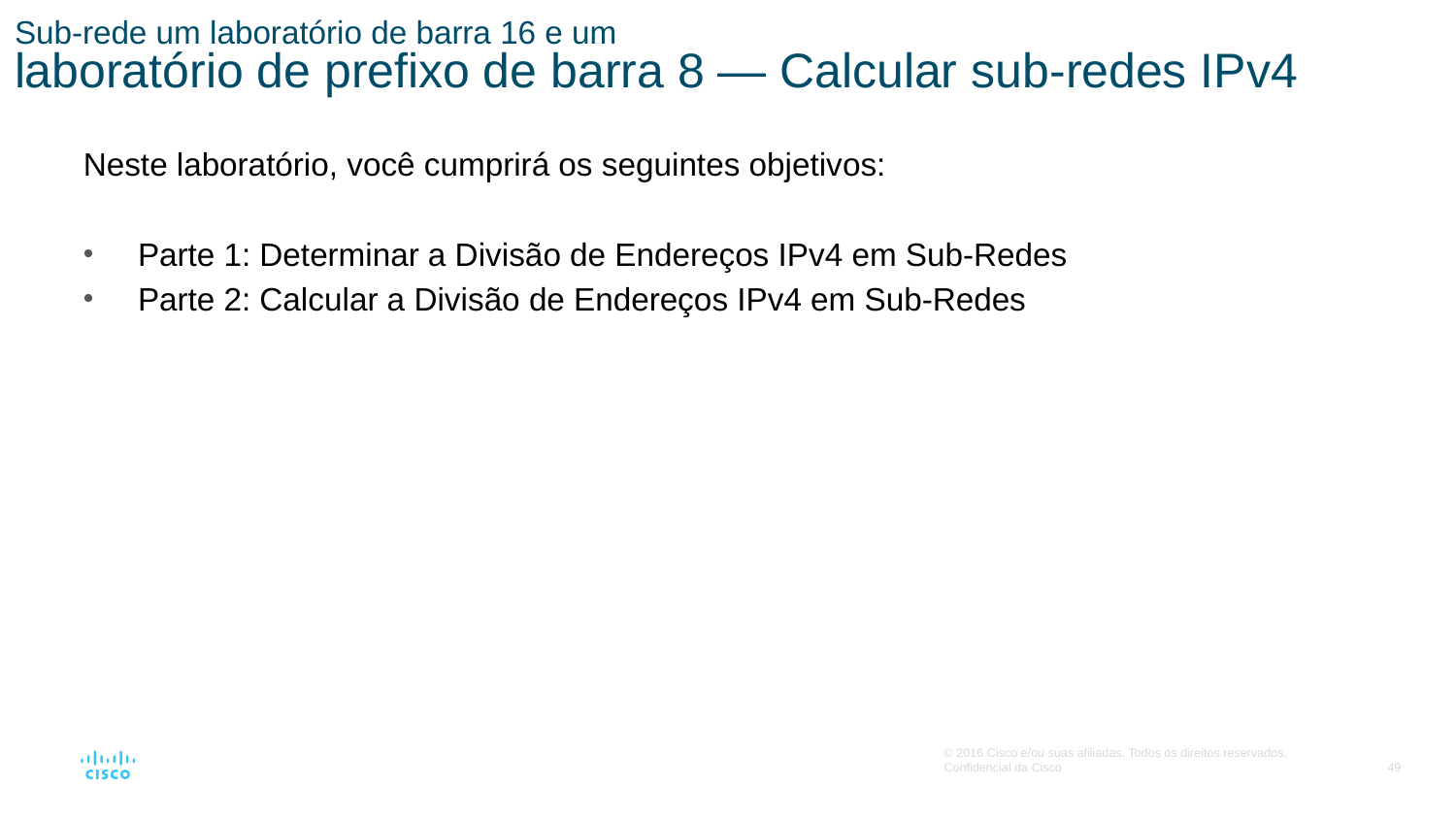

# Sub-rede um laboratório de barra 16 e um laboratório de prefixo de barra 8 — Calcular sub-redes IPv4
Neste laboratório, você cumprirá os seguintes objetivos:

Parte 1: Determinar a Divisão de Endereços IPv4 em Sub-Redes
Parte 2: Calcular a Divisão de Endereços IPv4 em Sub-Redes